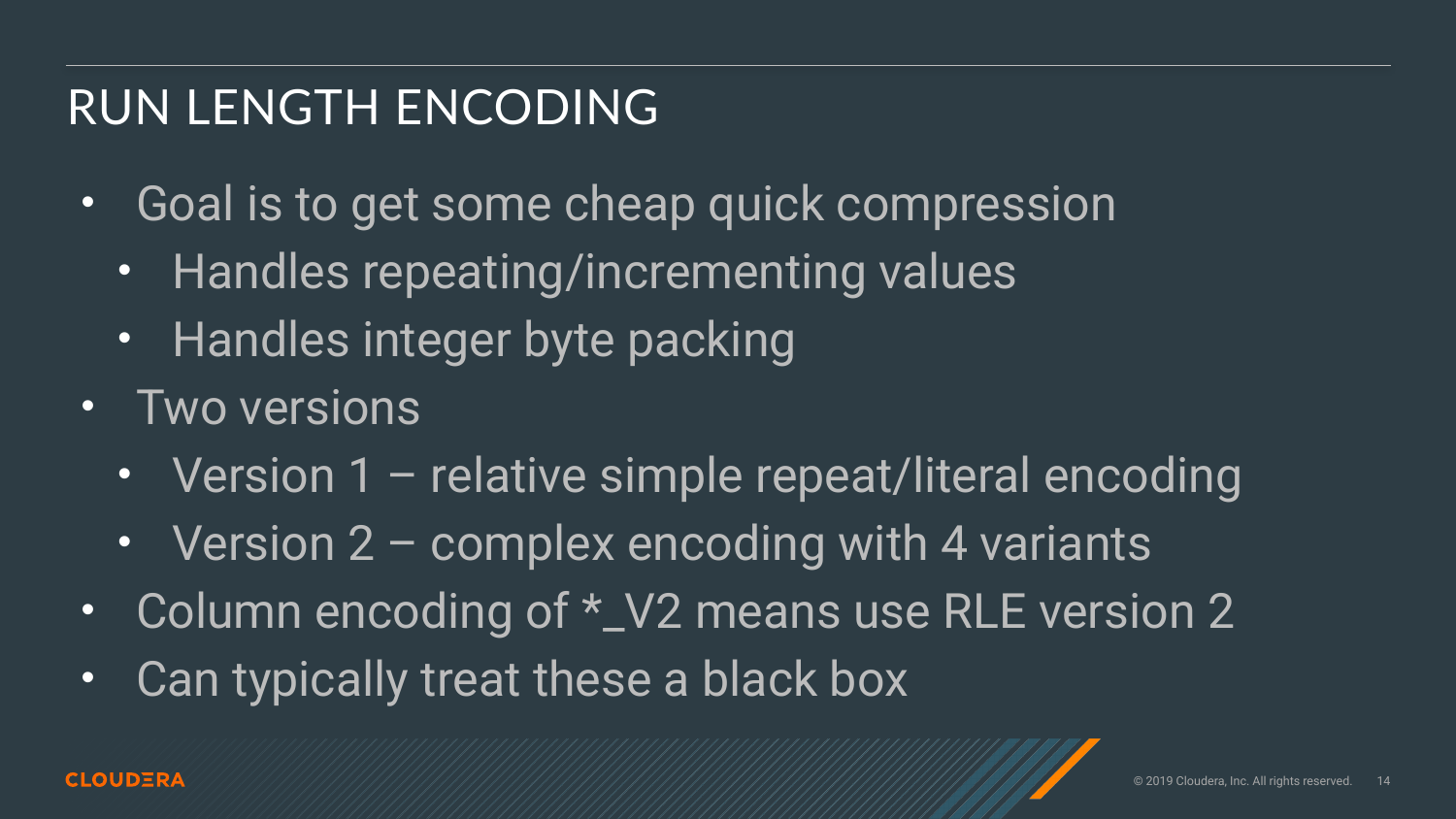

# Run Length Encoding
Goal is to get some cheap quick compression
Handles repeating/incrementing values
Handles integer byte packing
Two versions
Version 1 – relative simple repeat/literal encoding
Version 2 – complex encoding with 4 variants
Column encoding of *_V2 means use RLE version 2
Can typically treat these a black box